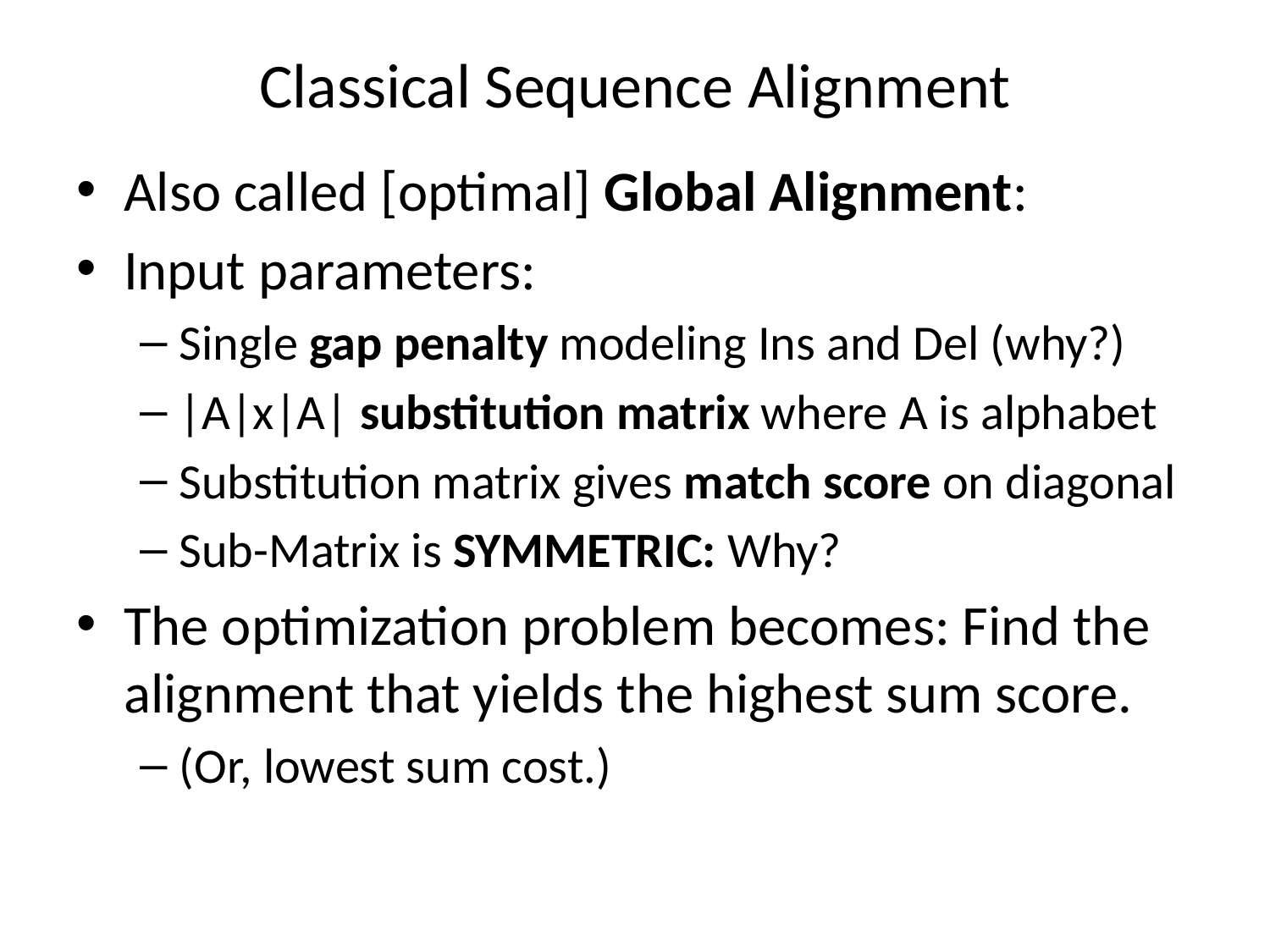

# Classical Sequence Alignment
Also called [optimal] Global Alignment:
Input parameters:
Single gap penalty modeling Ins and Del (why?)
|A|x|A| substitution matrix where A is alphabet
Substitution matrix gives match score on diagonal
Sub-Matrix is SYMMETRIC: Why?
The optimization problem becomes: Find the alignment that yields the highest sum score.
(Or, lowest sum cost.)